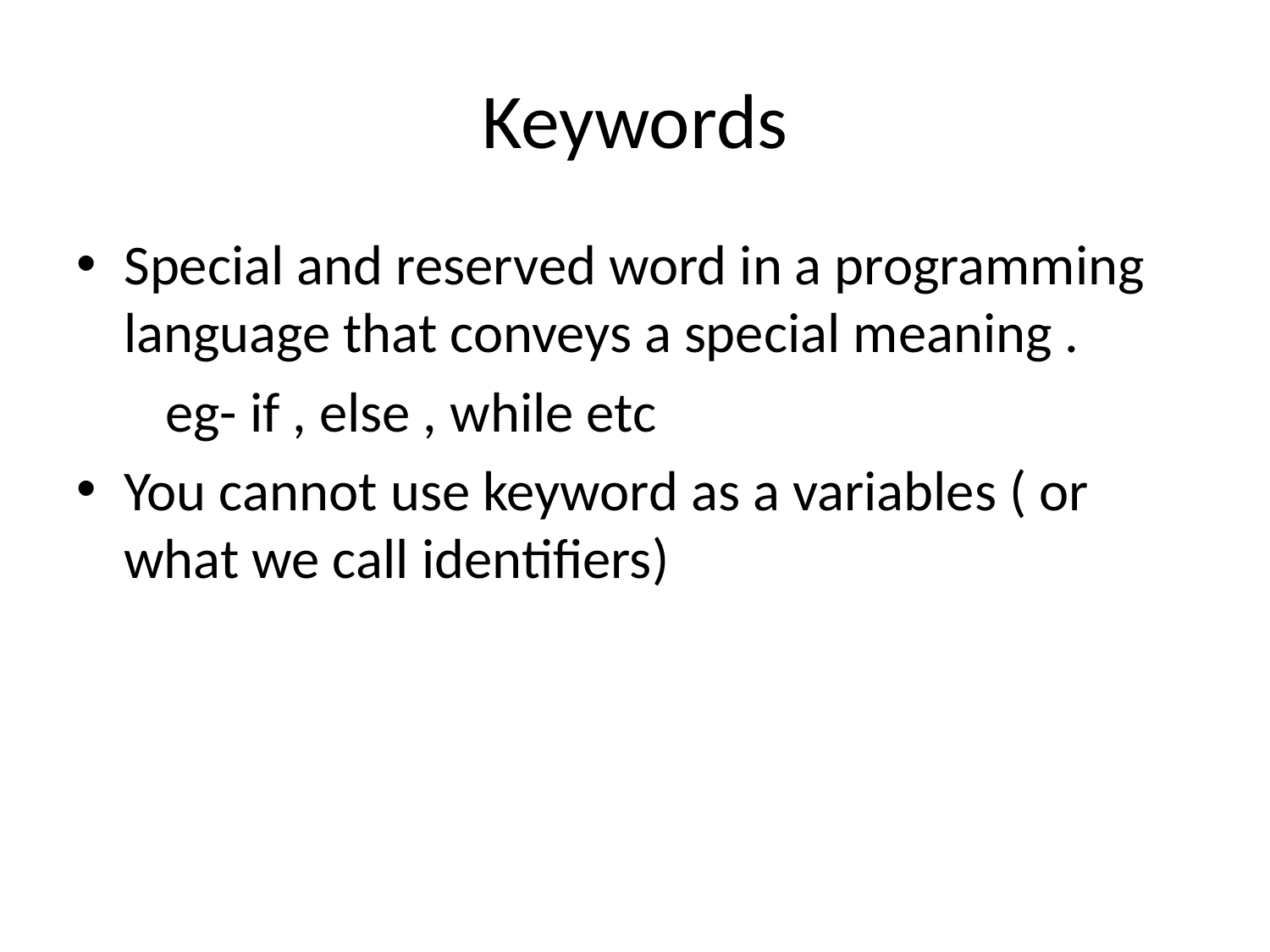

# Keywords
Special and reserved word in a programming language that conveys a special meaning .
       eg- if , else , while etc
You cannot use keyword as a variables ( or what we call identifiers)